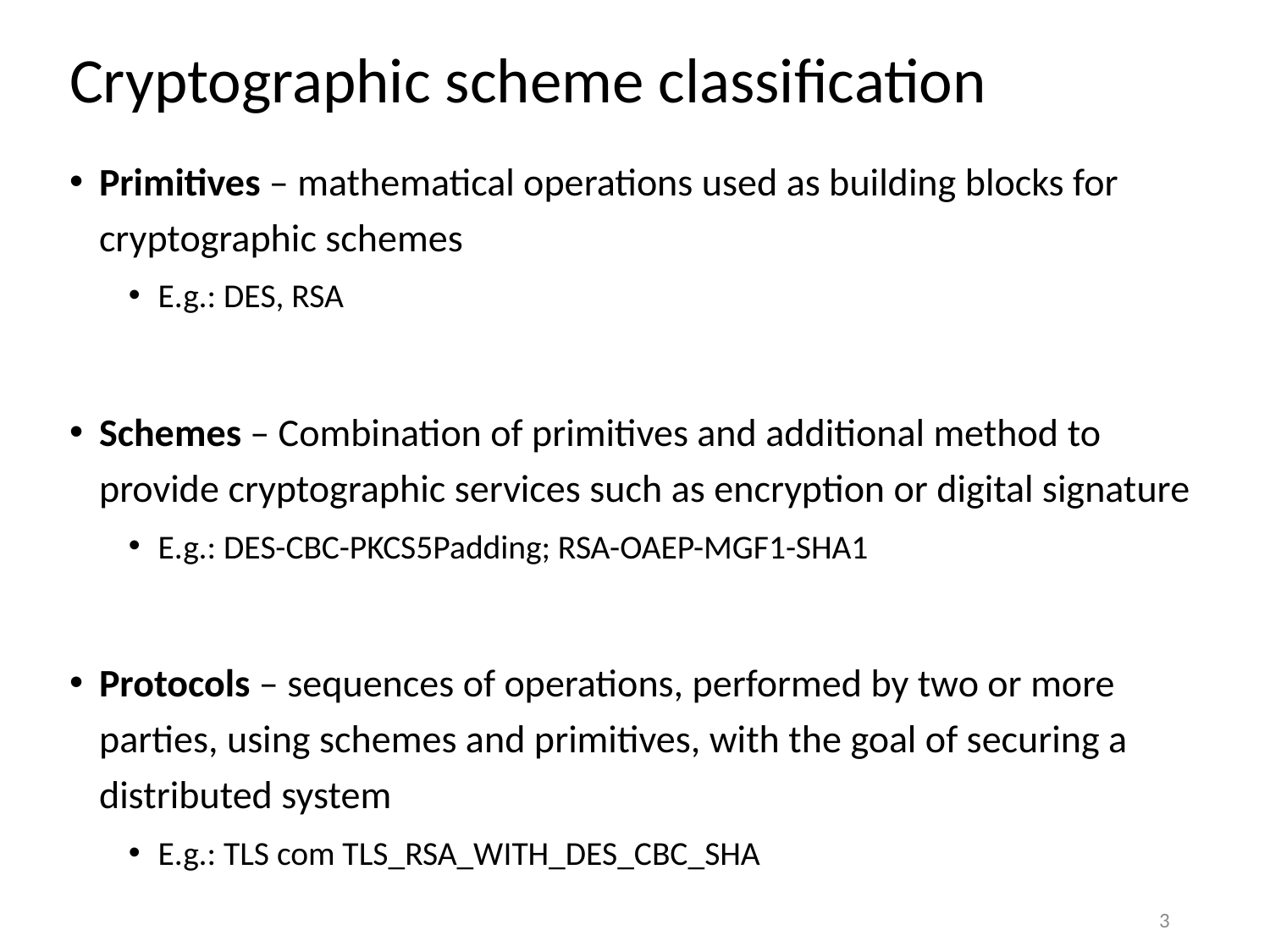

# Cryptographic scheme classification
Primitives – mathematical operations used as building blocks for cryptographic schemes
E.g.: DES, RSA

Schemes – Combination of primitives and additional method to provide cryptographic services such as encryption or digital signature
E.g.: DES-CBC-PKCS5Padding; RSA-OAEP-MGF1-SHA1

Protocols – sequences of operations, performed by two or more parties, using schemes and primitives, with the goal of securing a distributed system
E.g.: TLS com TLS_RSA_WITH_DES_CBC_SHA
3